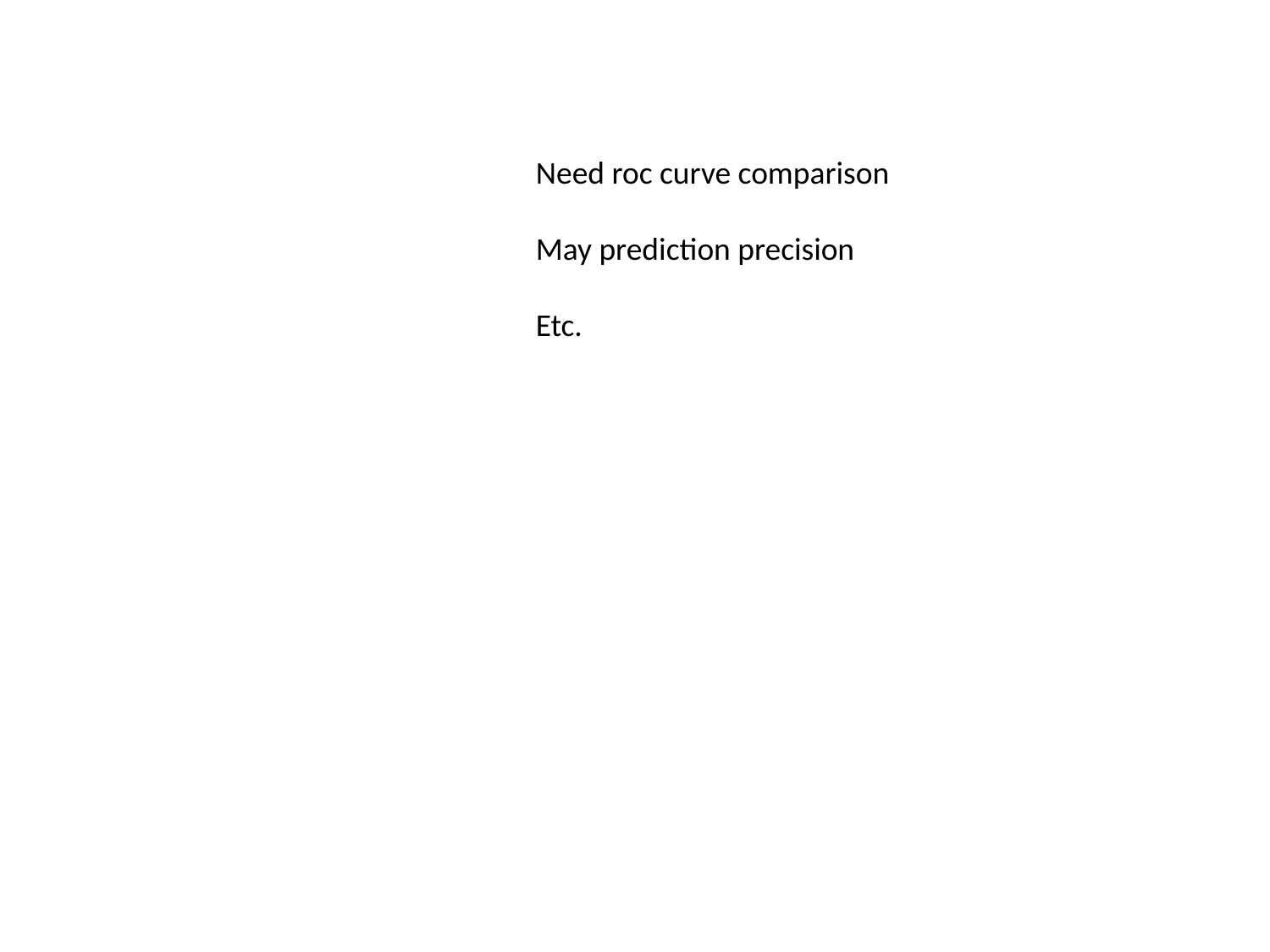

Need roc curve comparison

May prediction precision

Etc.